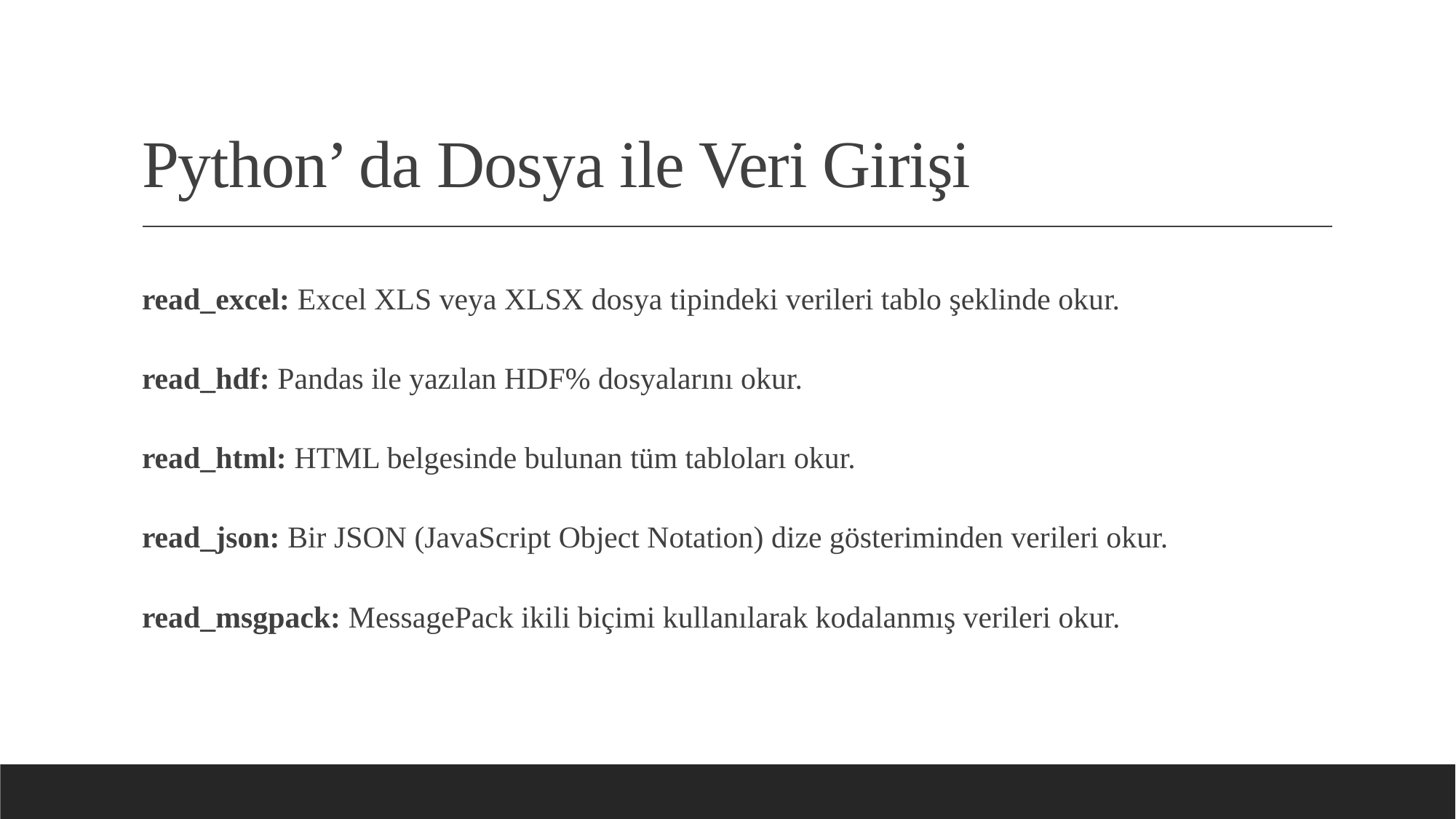

# Python’ da Dosya ile Veri Girişi
read_excel: Excel XLS veya XLSX dosya tipindeki verileri tablo şeklinde okur.
read_hdf: Pandas ile yazılan HDF% dosyalarını okur.
read_html: HTML belgesinde bulunan tüm tabloları okur.
read_json: Bir JSON (JavaScript Object Notation) dize gösteriminden verileri okur.
read_msgpack: MessagePack ikili biçimi kullanılarak kodalanmış verileri okur.